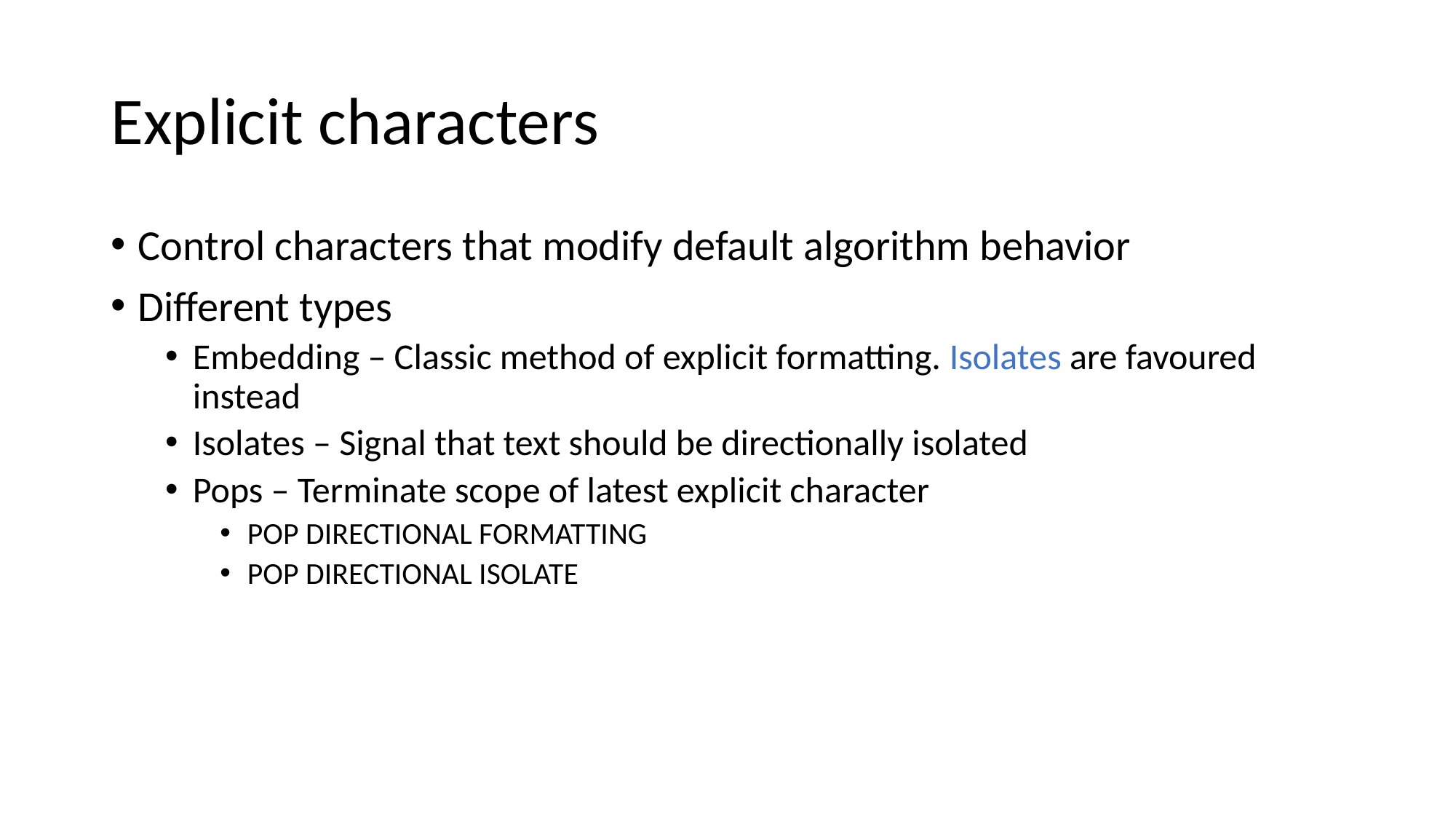

# Explicit characters
Control characters that modify default algorithm behavior
Different types
Embedding – Classic method of explicit formatting. Isolates are favoured instead
Isolates – Signal that text should be directionally isolated
Pops – Terminate scope of latest explicit character
POP DIRECTIONAL FORMATTING
POP DIRECTIONAL ISOLATE